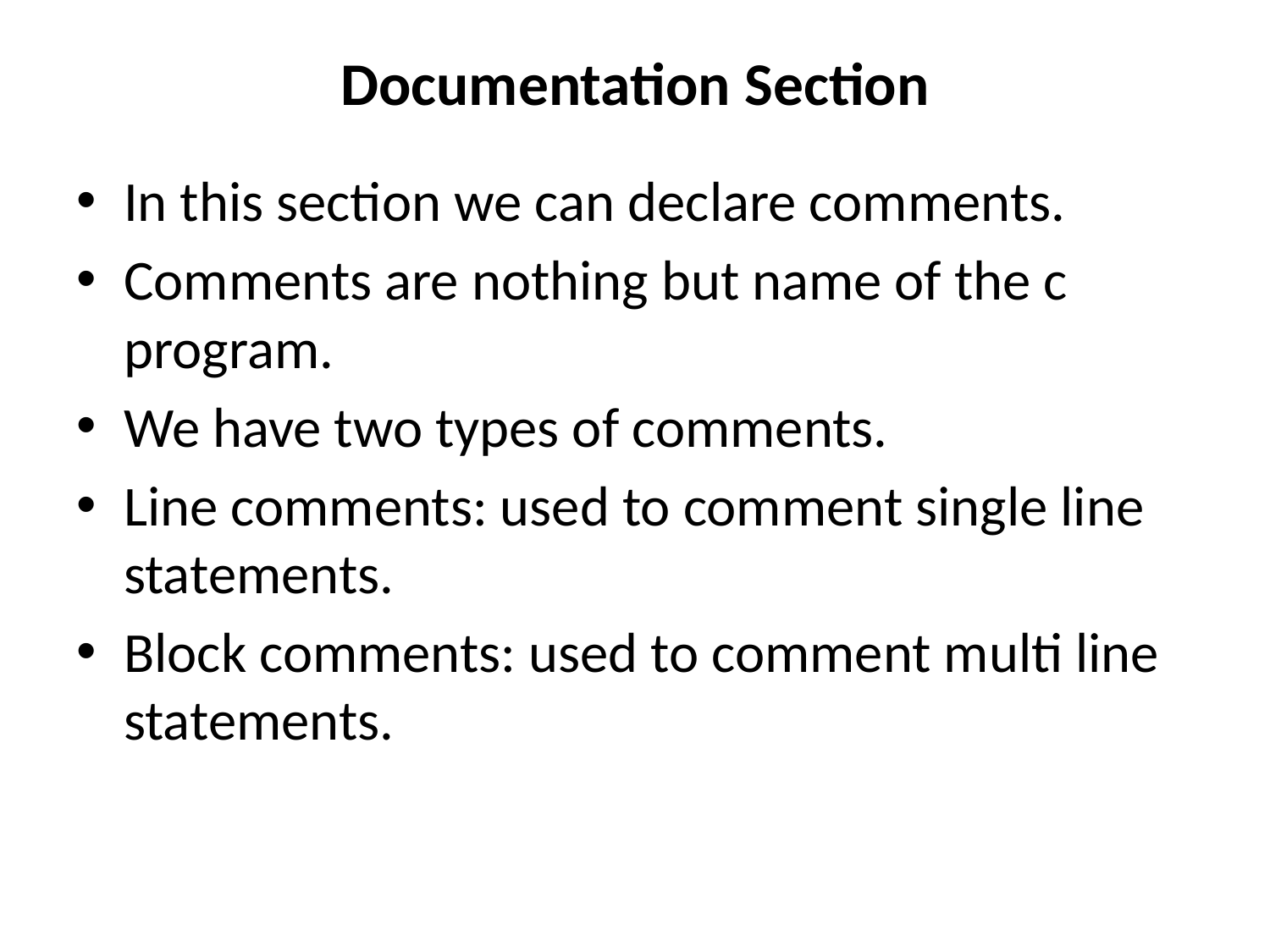

# Documentation Section
In this section we can declare comments.
Comments are nothing but name of the c program.
We have two types of comments.
Line comments: used to comment single line statements.
Block comments: used to comment multi line statements.